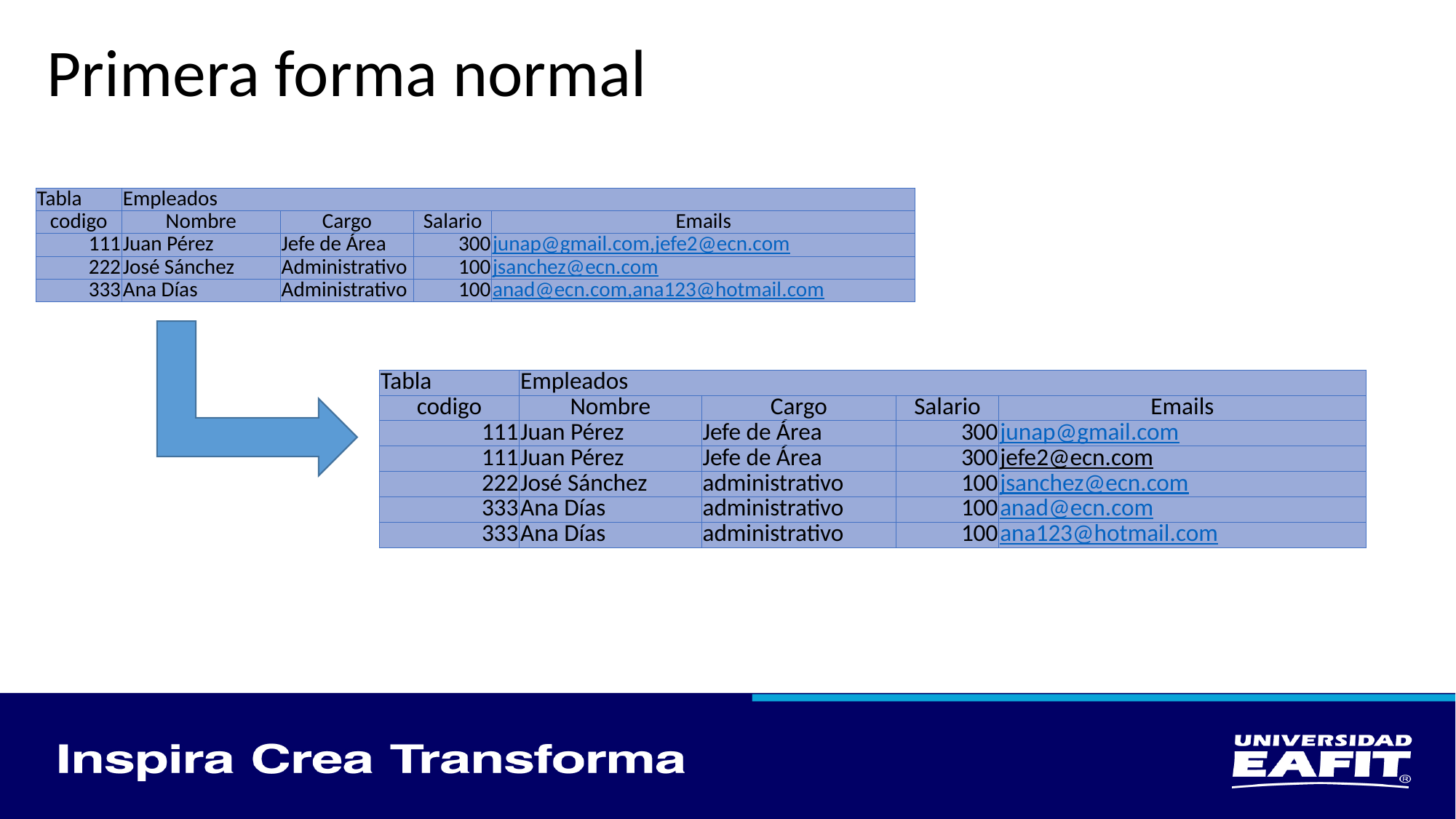

# Primera forma normal
| Tabla | Empleados |  |  |  |
| --- | --- | --- | --- | --- |
| codigo | Nombre | Cargo | Salario | Emails |
| 111 | Juan Pérez | Jefe de Área | 300 | junap@gmail.com,jefe2@ecn.com |
| 222 | José Sánchez | Administrativo | 100 | jsanchez@ecn.com |
| 333 | Ana Días | Administrativo | 100 | anad@ecn.com,ana123@hotmail.com |

| Tabla | Empleados |  |  |  |
| --- | --- | --- | --- | --- |
| codigo | Nombre | Cargo | Salario | Emails |
| 111 | Juan Pérez | Jefe de Área | 300 | junap@gmail.com |
| 111 | Juan Pérez | Jefe de Área | 300 | jefe2@ecn.com |
| 222 | José Sánchez | administrativo | 100 | jsanchez@ecn.com |
| 333 | Ana Días | administrativo | 100 | anad@ecn.com |
| 333 | Ana Días | administrativo | 100 | ana123@hotmail.com |